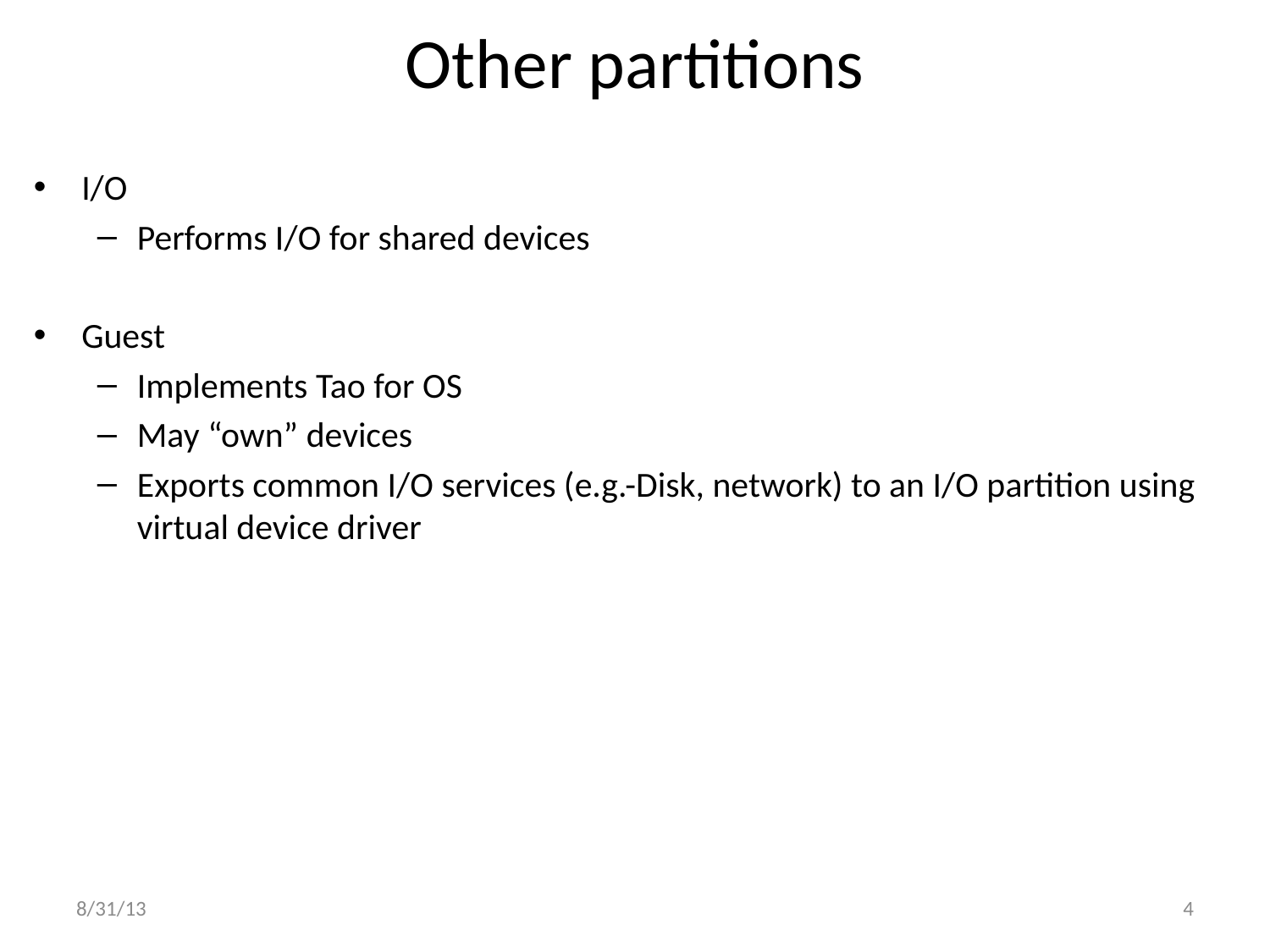

# Other partitions
I/O
Performs I/O for shared devices

Guest
Implements Tao for OS
May “own” devices
Exports common I/O services (e.g.-Disk, network) to an I/O partition using virtual device driver
8/31/13
4